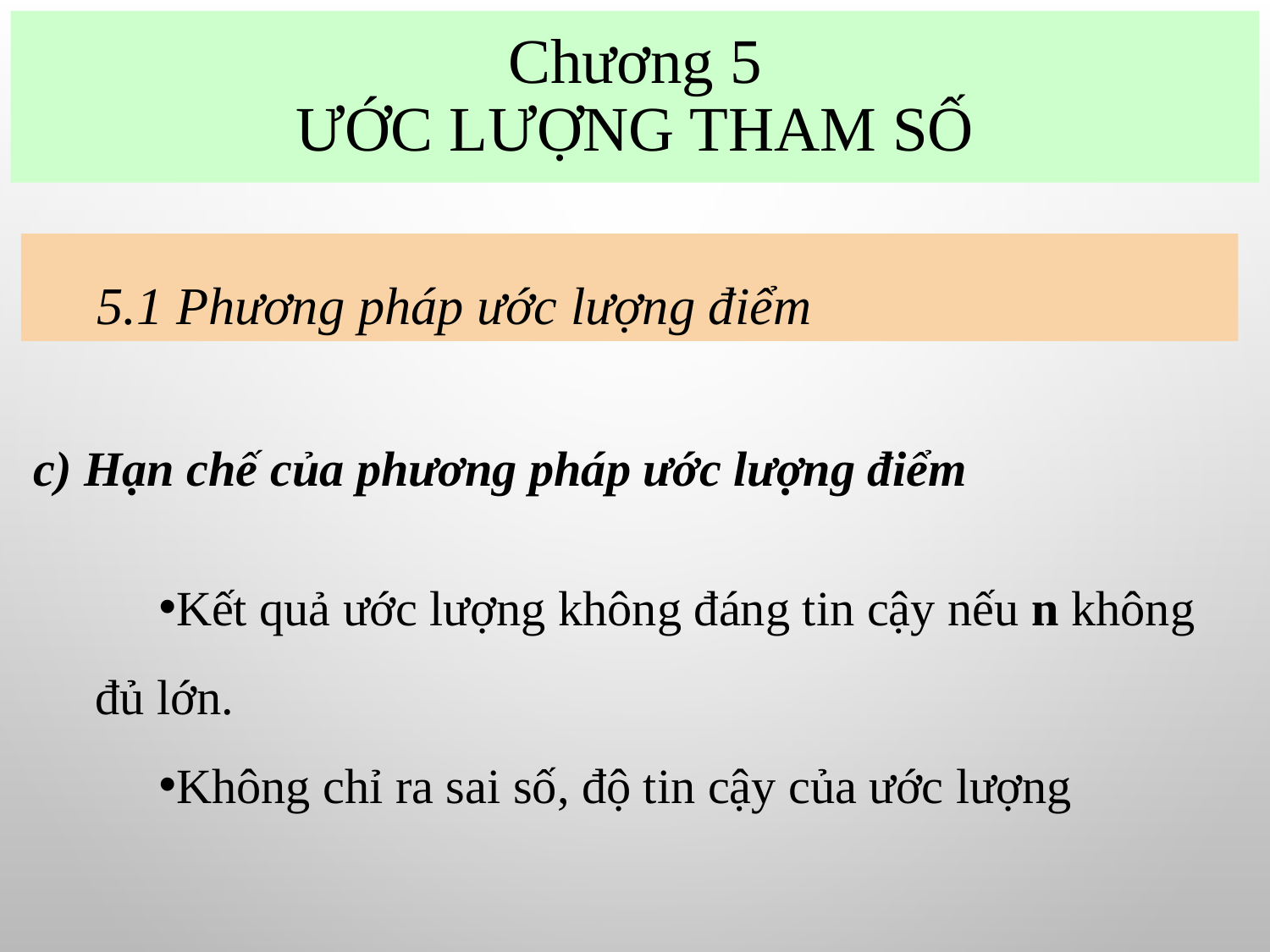

# Chương 5 ƯỚC LƯỢNG THAM SỐ
5.1 Phương pháp ước lượng điểm
c) Hạn chế của phương pháp ước lượng điểm
Kết quả ước lượng không đáng tin cậy nếu n không đủ lớn.
Không chỉ ra sai số, độ tin cậy của ước lượng